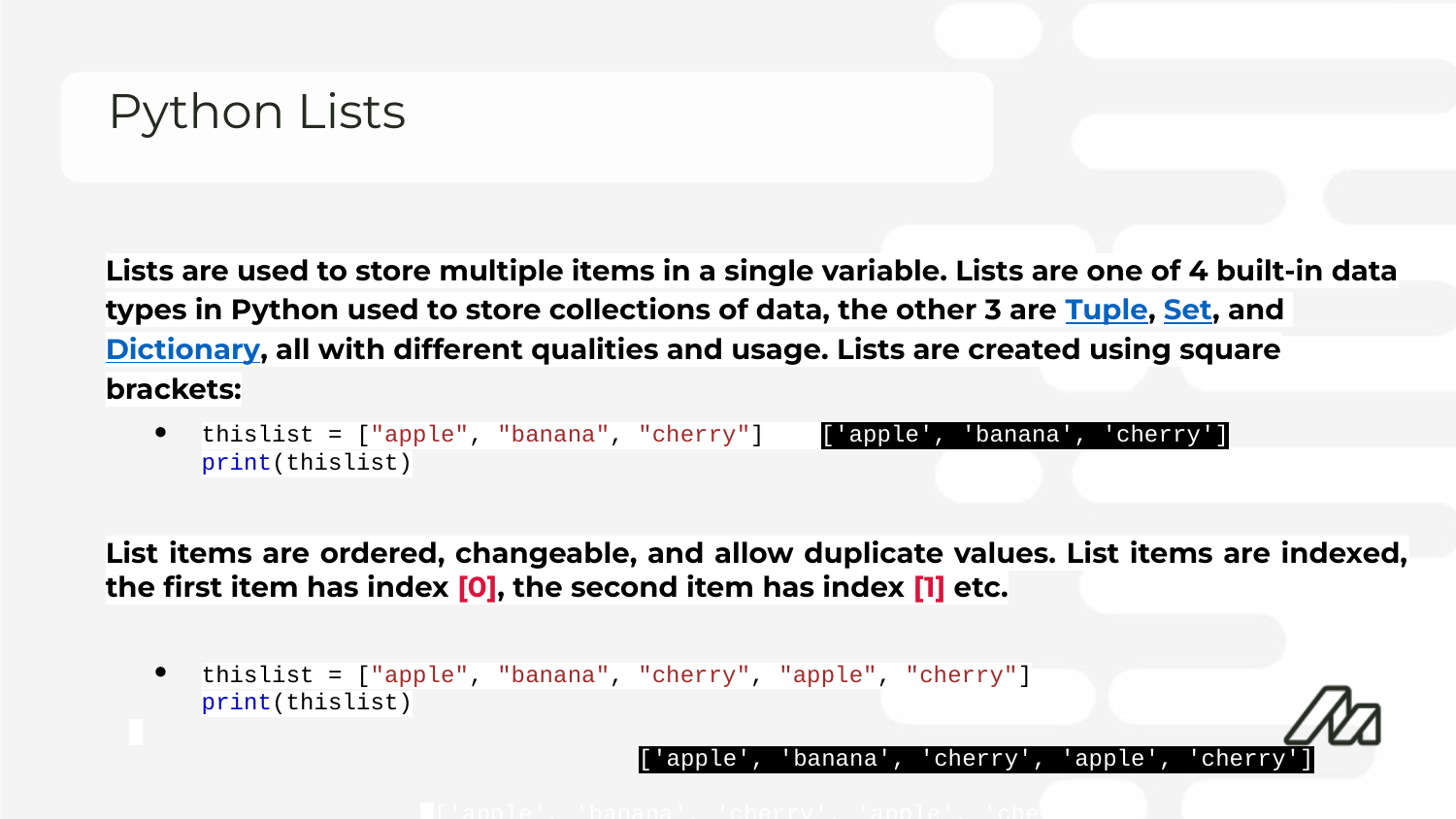

# Python Lists
Lists are used to store multiple items in a single variable. Lists are one of 4 built-in data types in Python used to store collections of data, the other 3 are Tuple, Set, and Dictionary, all with different qualities and usage. Lists are created using square brackets:

List items are ordered, changeable, and allow duplicate values. List items are indexed, the first item has index [0], the second item has index [1] etc.

thislist = ["apple", "banana", "cherry"]    ['apple', 'banana', 'cherry']
print(thislist)
thislist = ["apple", "banana", "cherry", "apple", "cherry"]
print(thislist)

['apple', 'banana', 'cherry', 'apple', 'cherry']

		 ['apple', 'banana', 'cherry', 'apple', 'cherry']
['apple', 'banana', 'cherry', 'apple', 'cherry'